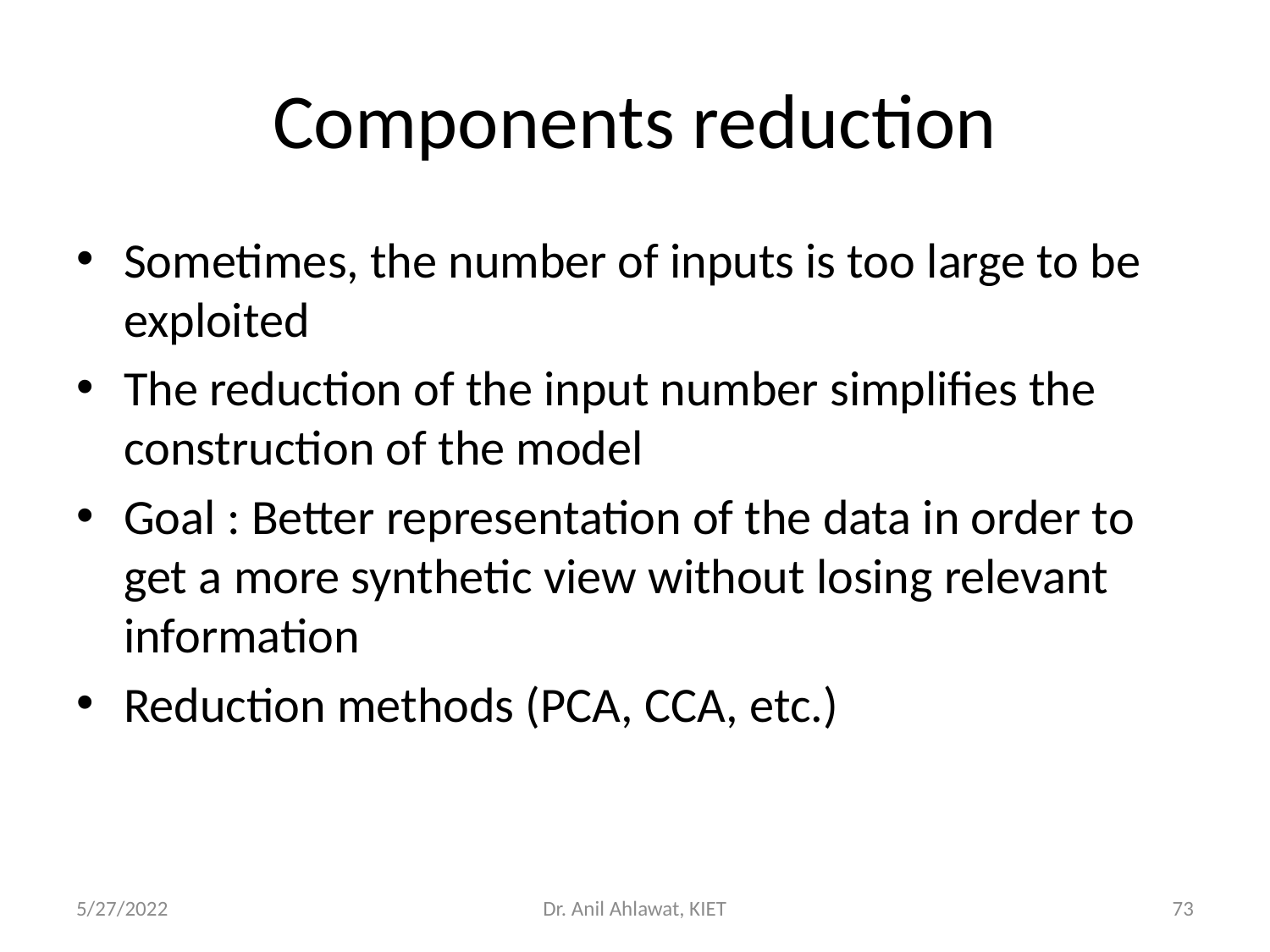

# Components reduction
Sometimes, the number of inputs is too large to be exploited
The reduction of the input number simplifies the construction of the model
Goal : Better representation of the data in order to get a more synthetic view without losing relevant information
Reduction methods (PCA, CCA, etc.)
5/27/2022
Dr. Anil Ahlawat, KIET
73